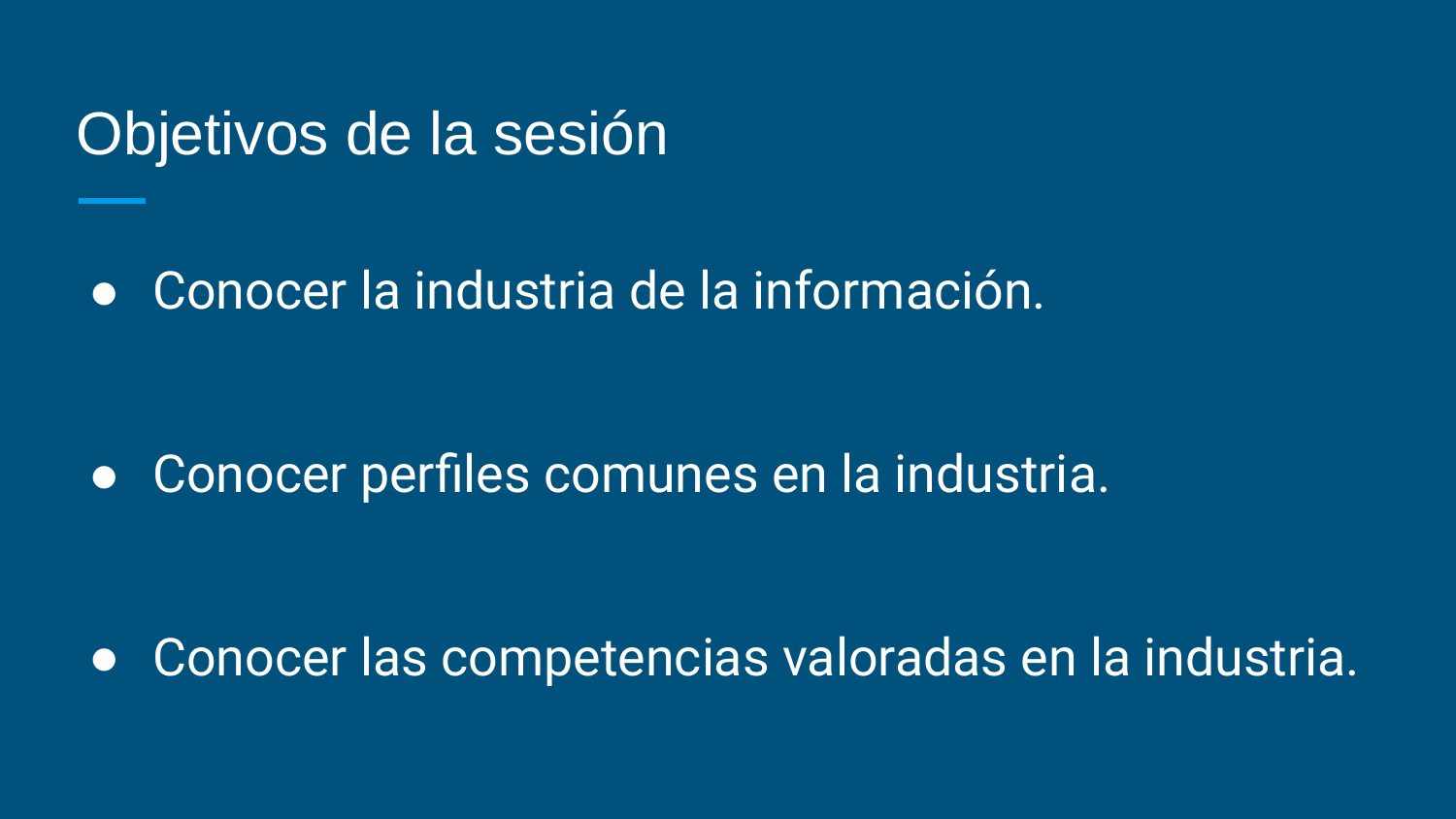

# Objetivos de la sesión
Conocer la industria de la información.

Conocer perfiles comunes en la industria.

Conocer las competencias valoradas en la industria.